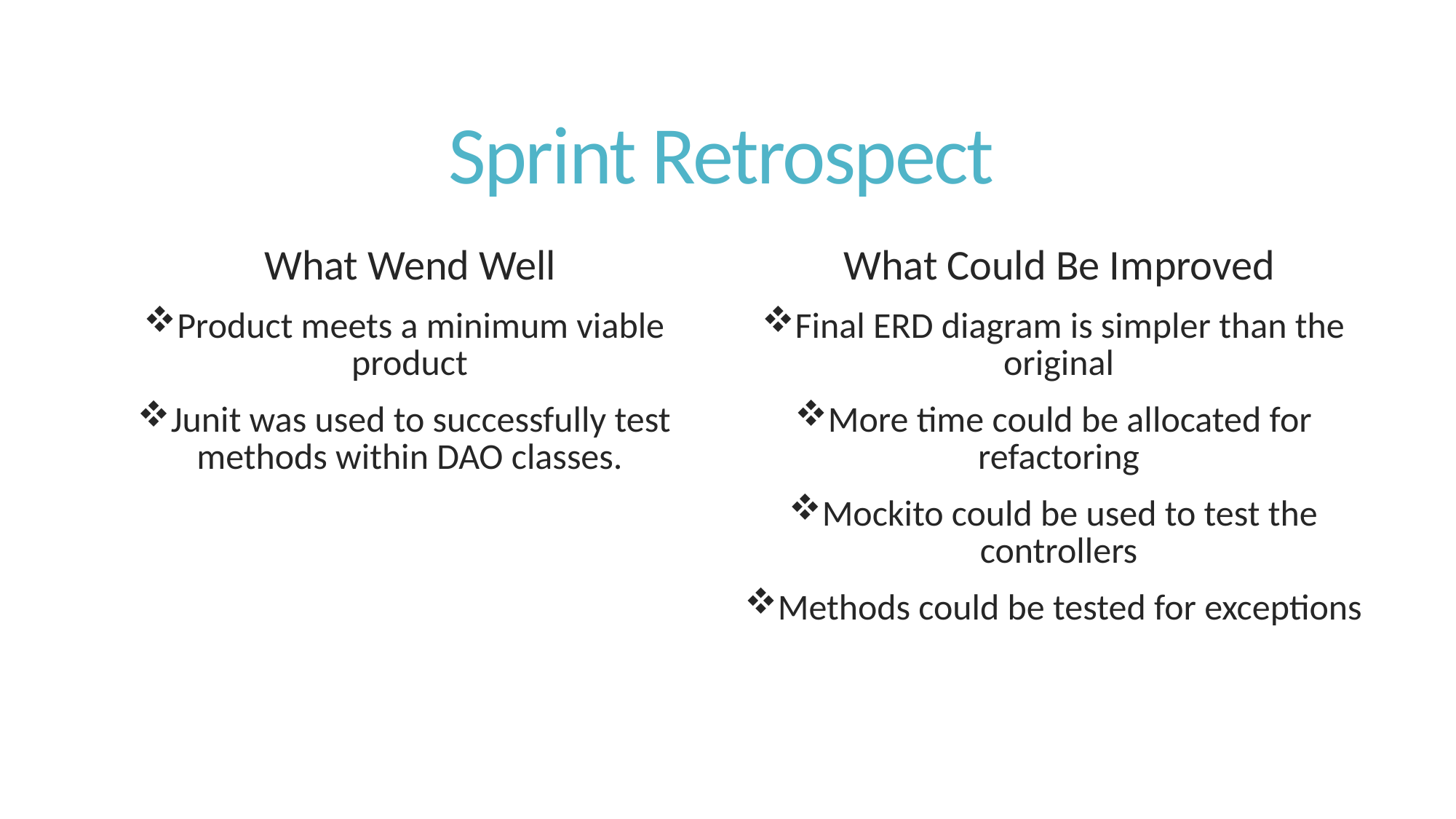

# Sprint Retrospect
What Wend Well
Product meets a minimum viable product
Junit was used to successfully test methods within DAO classes.
What Could Be Improved
Final ERD diagram is simpler than the original
More time could be allocated for refactoring
Mockito could be used to test the controllers
Methods could be tested for exceptions